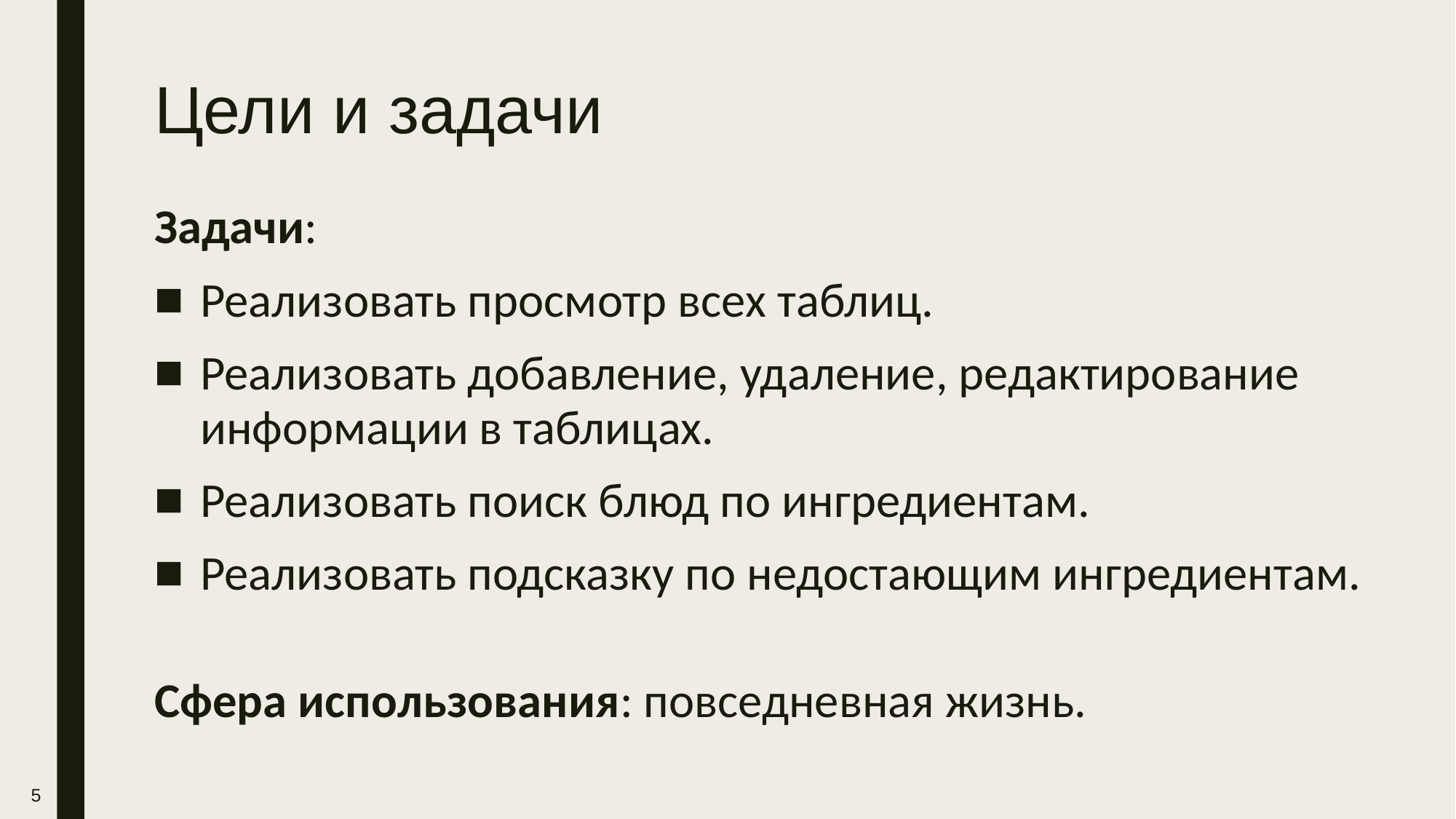

# Цели и задачи
Задачи:
Реализовать просмотр всех таблиц.
Реализовать добавление, удаление, редактирование информации в таблицах.
Реализовать поиск блюд по ингредиентам.
Реализовать подсказку по недостающим ингредиентам.
Сфера использования: повседневная жизнь.

5